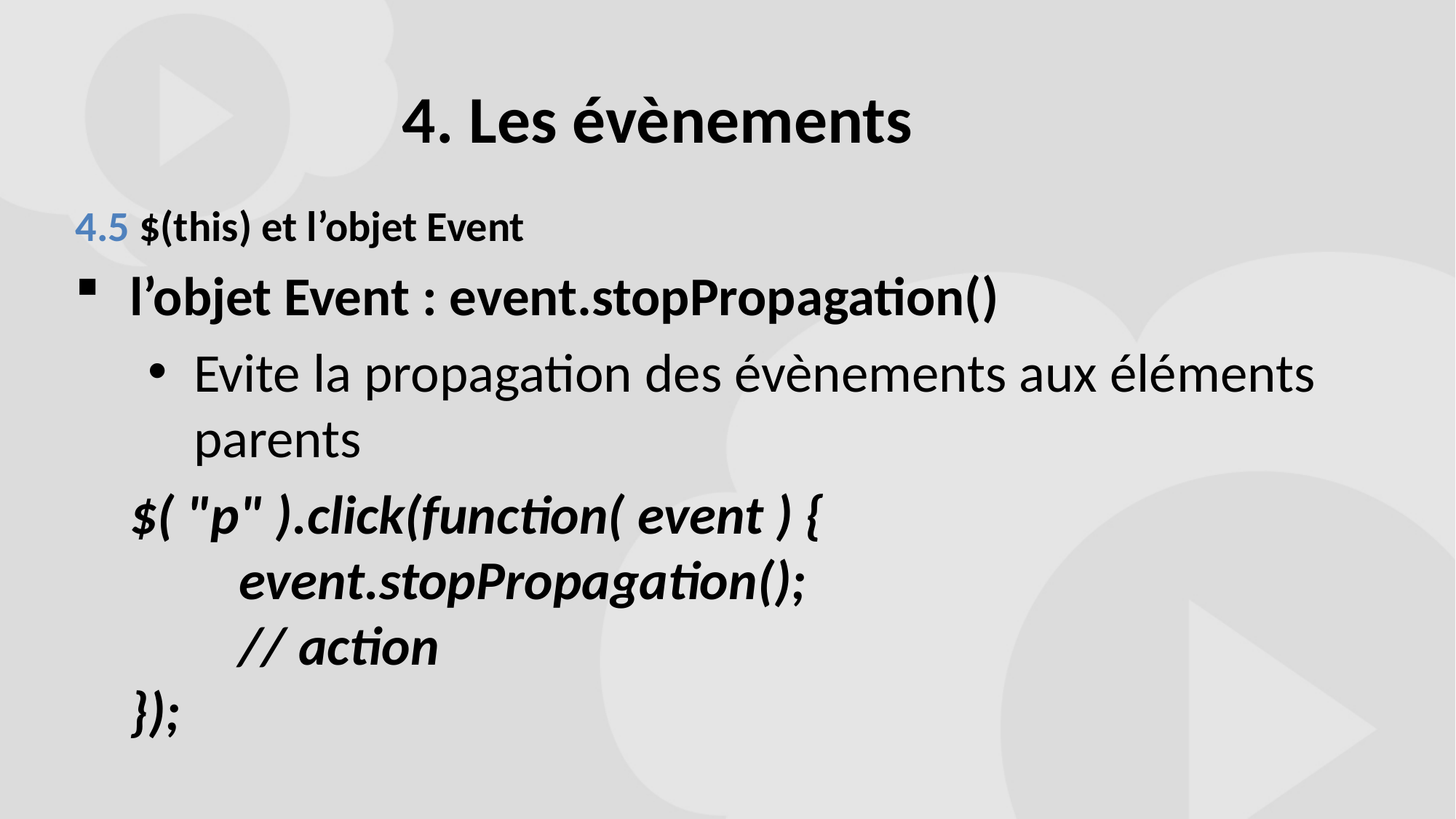

# 4. Les évènements
4.5 $(this) et l’objet Event
l’objet Event : event.stopPropagation()
Evite la propagation des évènements aux éléments parents
$( "p" ).click(function( event ) {
	event.stopPropagation();
	// action
});